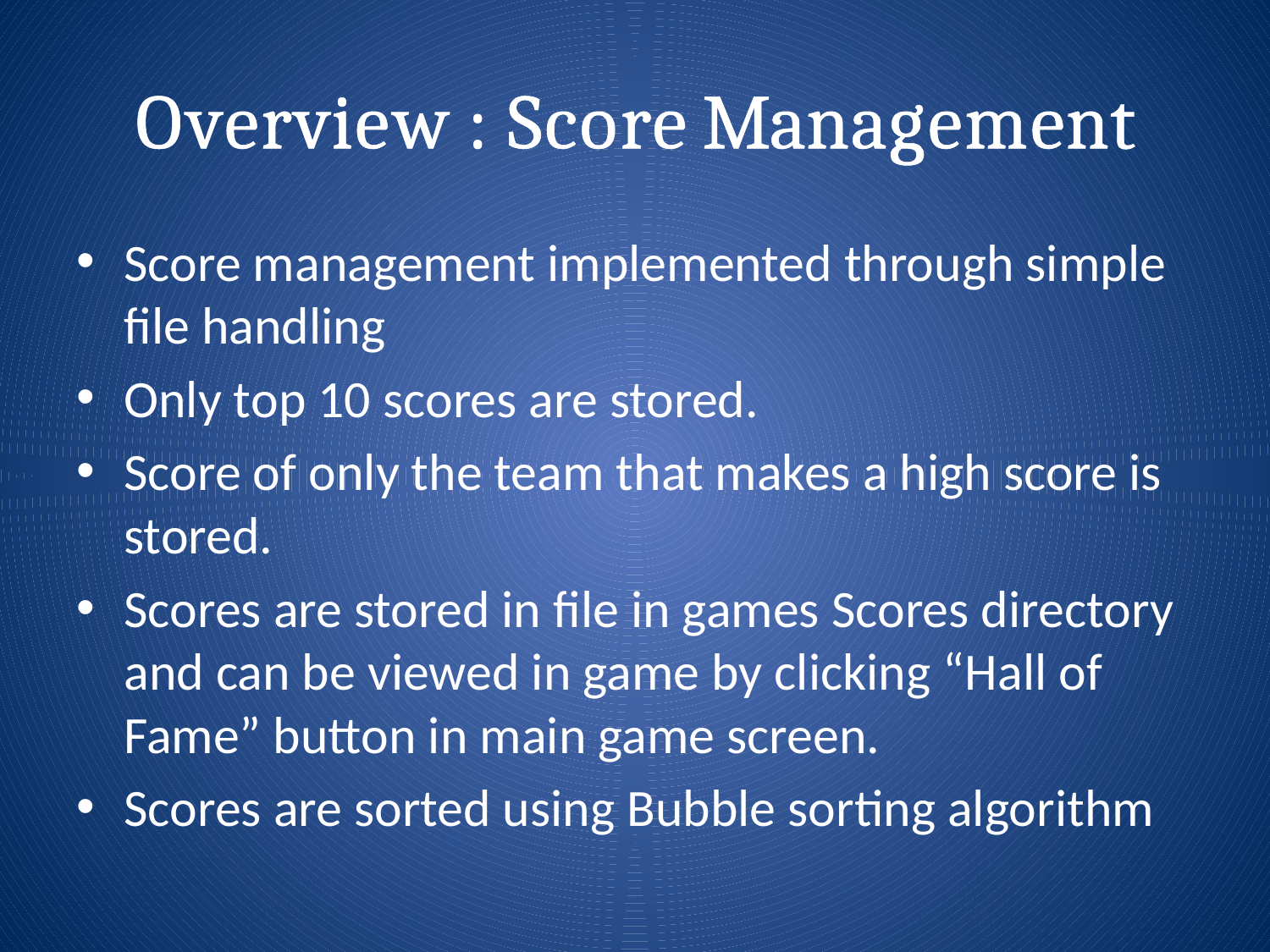

# Overview : Score Management
Score management implemented through simple file handling
Only top 10 scores are stored.
Score of only the team that makes a high score is stored.
Scores are stored in file in games Scores directory and can be viewed in game by clicking “Hall of Fame” button in main game screen.
Scores are sorted using Bubble sorting algorithm